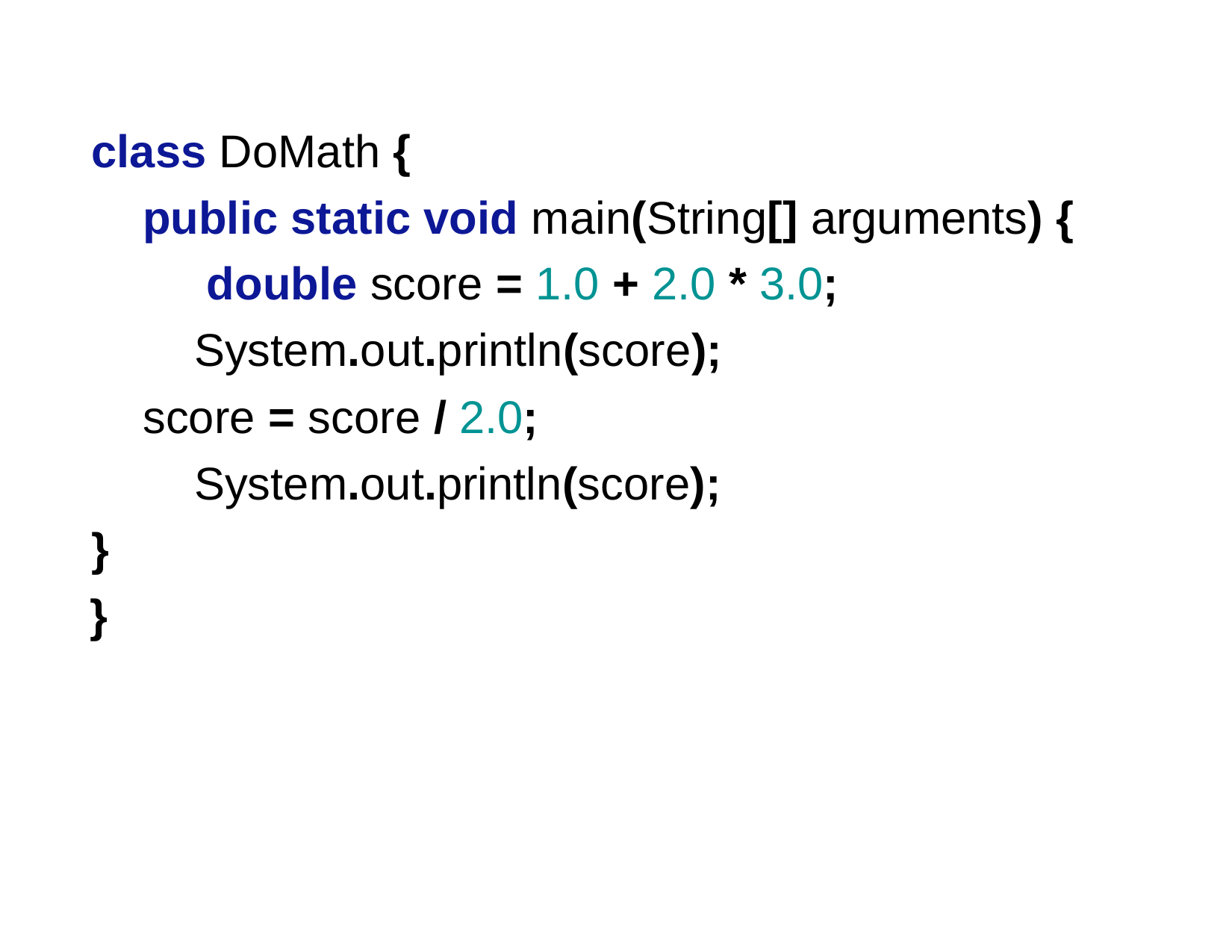

class DoMath {
public static void main(String[] arguments) {  double score = 1.0 + 2.0 * 3.0;  System.out.println(score);
score = score / 2.0;  System.out.println(score);
}
}